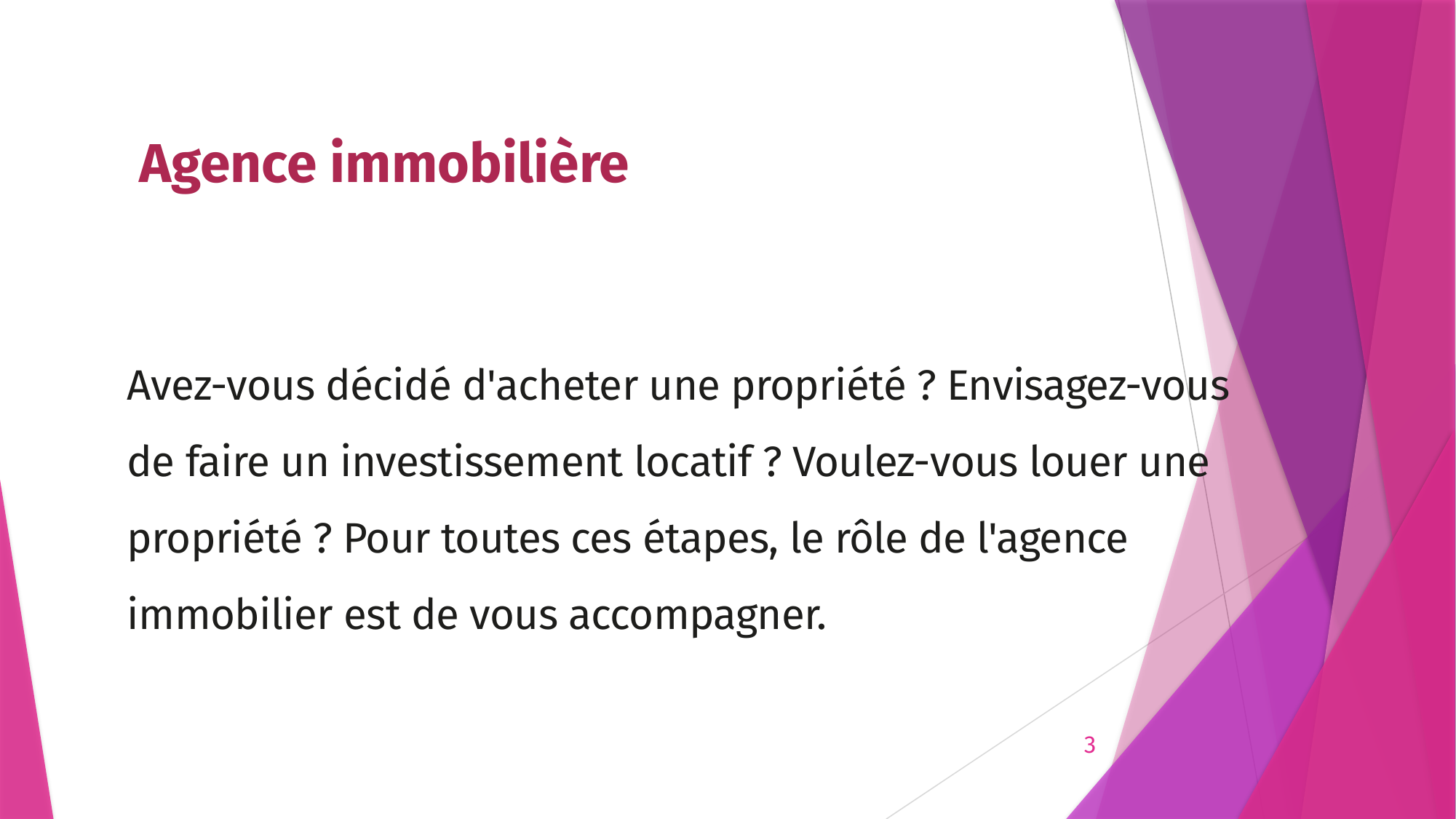

Agence immobilière
Avez-vous décidé d'acheter une propriété ? Envisagez-vous de faire un investissement locatif ? Voulez-vous louer une propriété ? Pour toutes ces étapes, le rôle de l'agence immobilier est de vous accompagner.
3